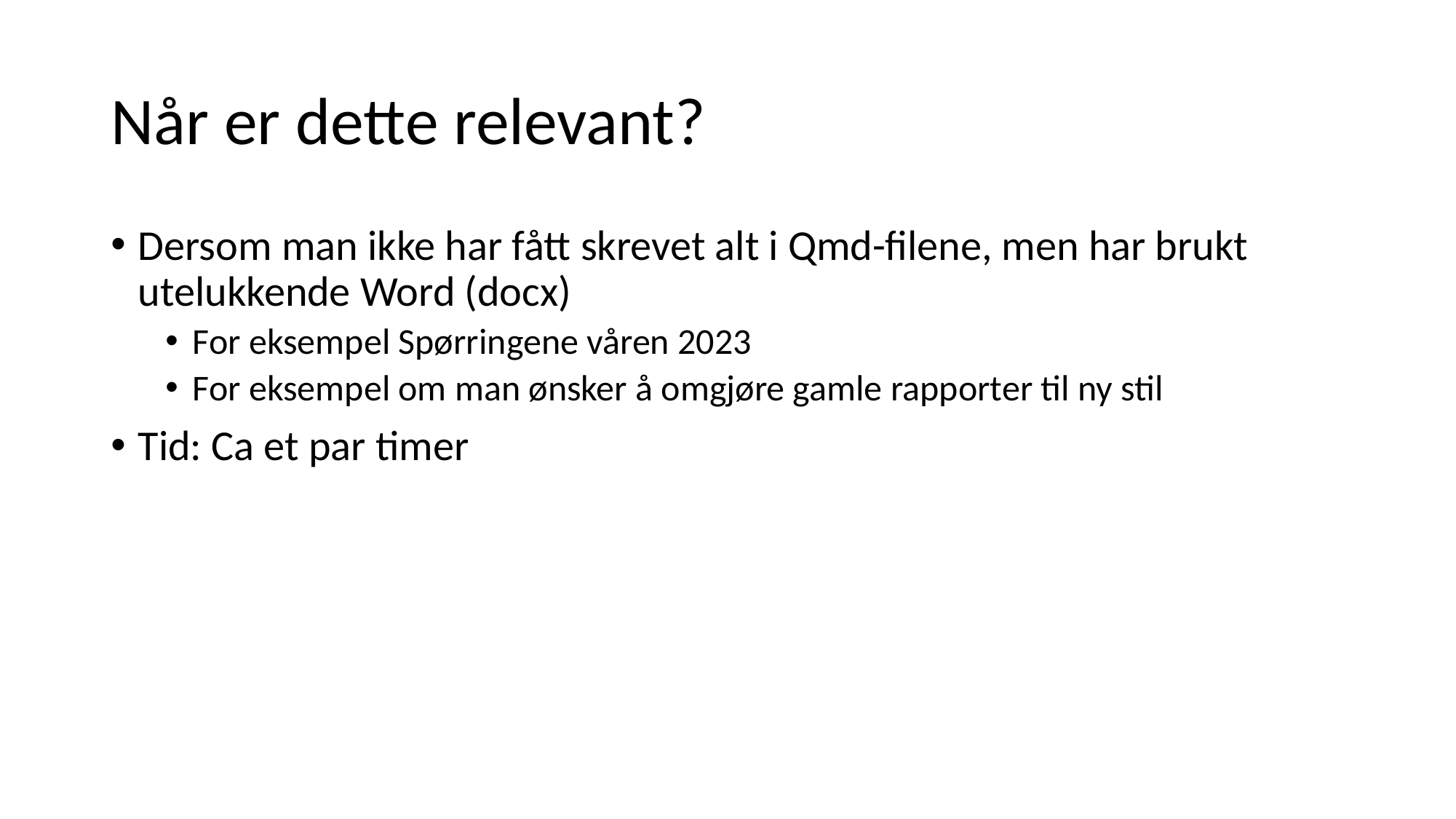

# Når er dette relevant?
Dersom man ikke har fått skrevet alt i Qmd-filene, men har brukt utelukkende Word (docx)
For eksempel Spørringene våren 2023
For eksempel om man ønsker å omgjøre gamle rapporter til ny stil
Tid: Ca et par timer